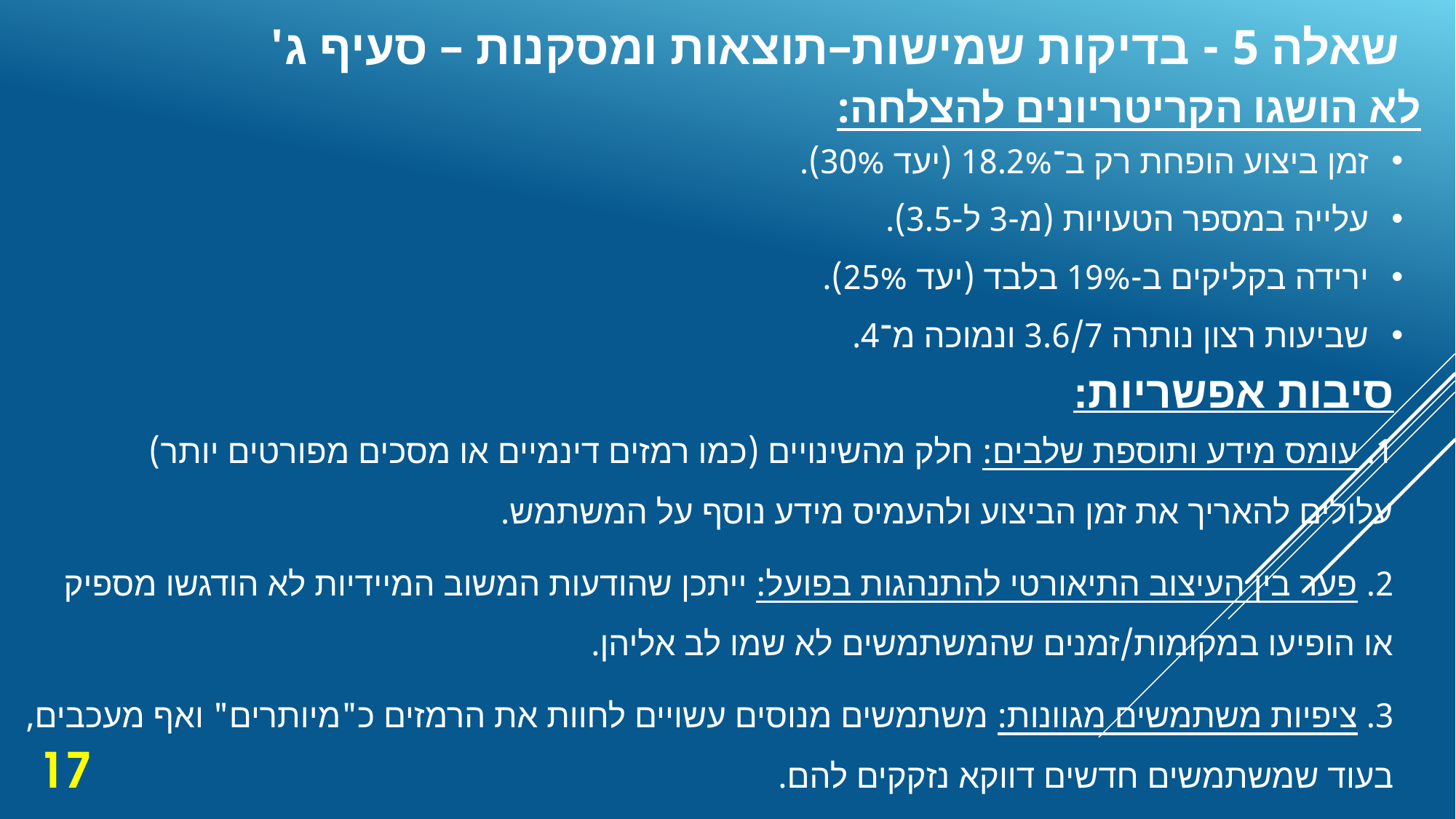

# שאלה 5 - בדיקות שמישות–תוצאות ומסקנות – סעיף ג'
לא הושגו הקריטריונים להצלחה:
זמן ביצוע הופחת רק ב־18.2% (יעד 30%).
עלייה במספר הטעויות (מ-3 ל-3.5).
ירידה בקליקים ב-19% בלבד (יעד 25%).
שביעות רצון נותרה 3.6/7 ונמוכה מ־4.
סיבות אפשריות:
1.	 עומס מידע ותוספת שלבים: חלק מהשינויים (כמו רמזים דינמיים או מסכים מפורטים יותר)
עלולים להאריך את זמן הביצוע ולהעמיס מידע נוסף על המשתמש.
2.	 פער בין העיצוב התיאורטי להתנהגות בפועל: ייתכן שהודעות המשוב המיידיות לא הודגשו מספיק
או הופיעו במקומות/זמנים שהמשתמשים לא שמו לב אליהן.
3. 	ציפיות משתמשים מגוונות: משתמשים מנוסים עשויים לחוות את הרמזים כ"מיותרים" ואף מעכבים,
בעוד שמשתמשים חדשים דווקא נזקקים להם.
17